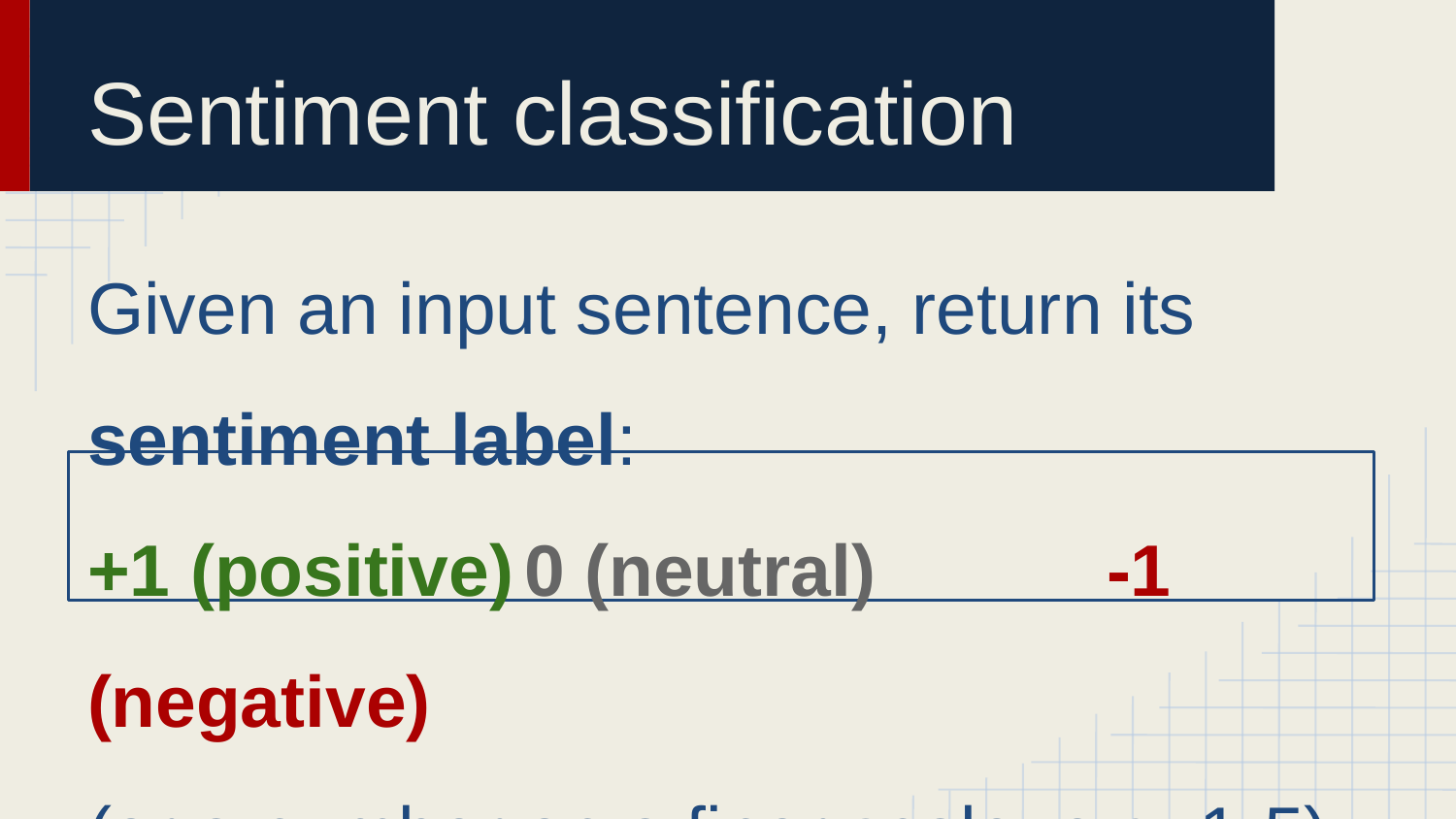

# Sentiment classification
Given an input sentence, return its sentiment label:
+1 (positive)	0 (neutral)		-1 (negative)
(or a number on a finer scale, e.g. 1-5)